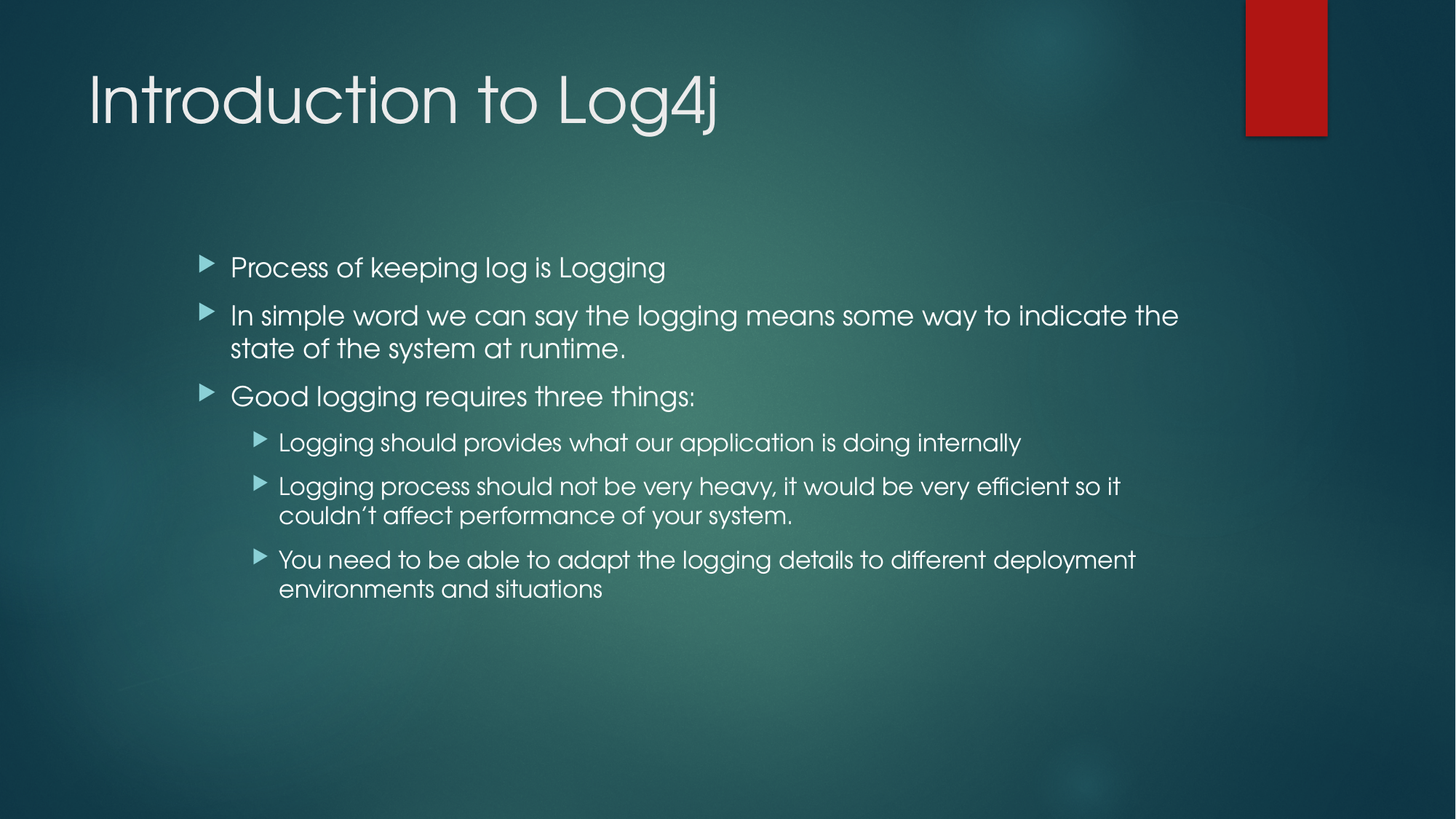

# Introduction to Log4j
Process of keeping log is Logging
In simple word we can say the logging means some way to indicate the state of the system at runtime.
Good logging requires three things:
Logging should provides what our application is doing internally
Logging process should not be very heavy, it would be very efficient so it couldn’t affect performance of your system.
You need to be able to adapt the logging details to different deployment environments and situations